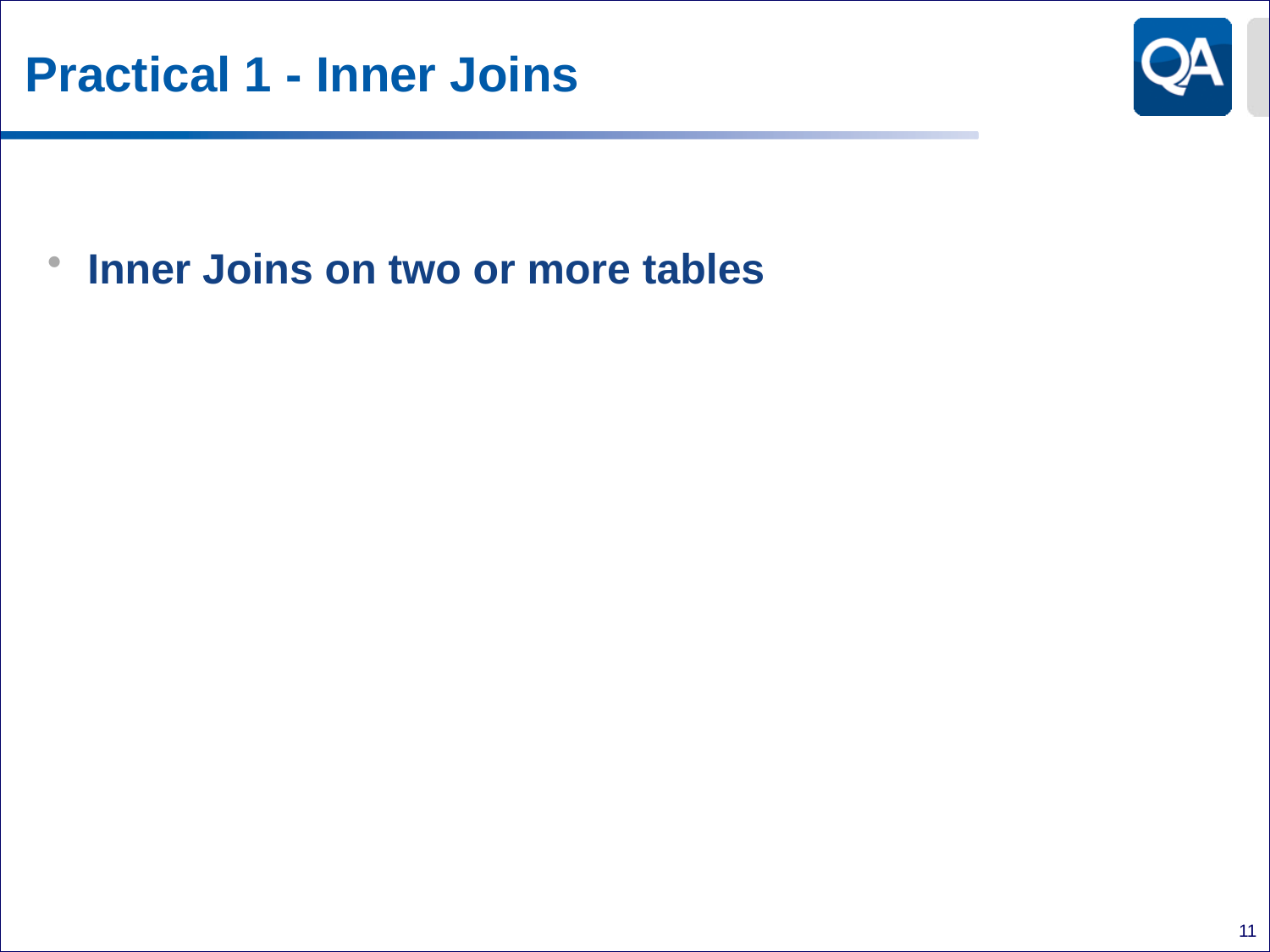

# Practical 1 - Inner Joins

Inner Joins on two or more tables